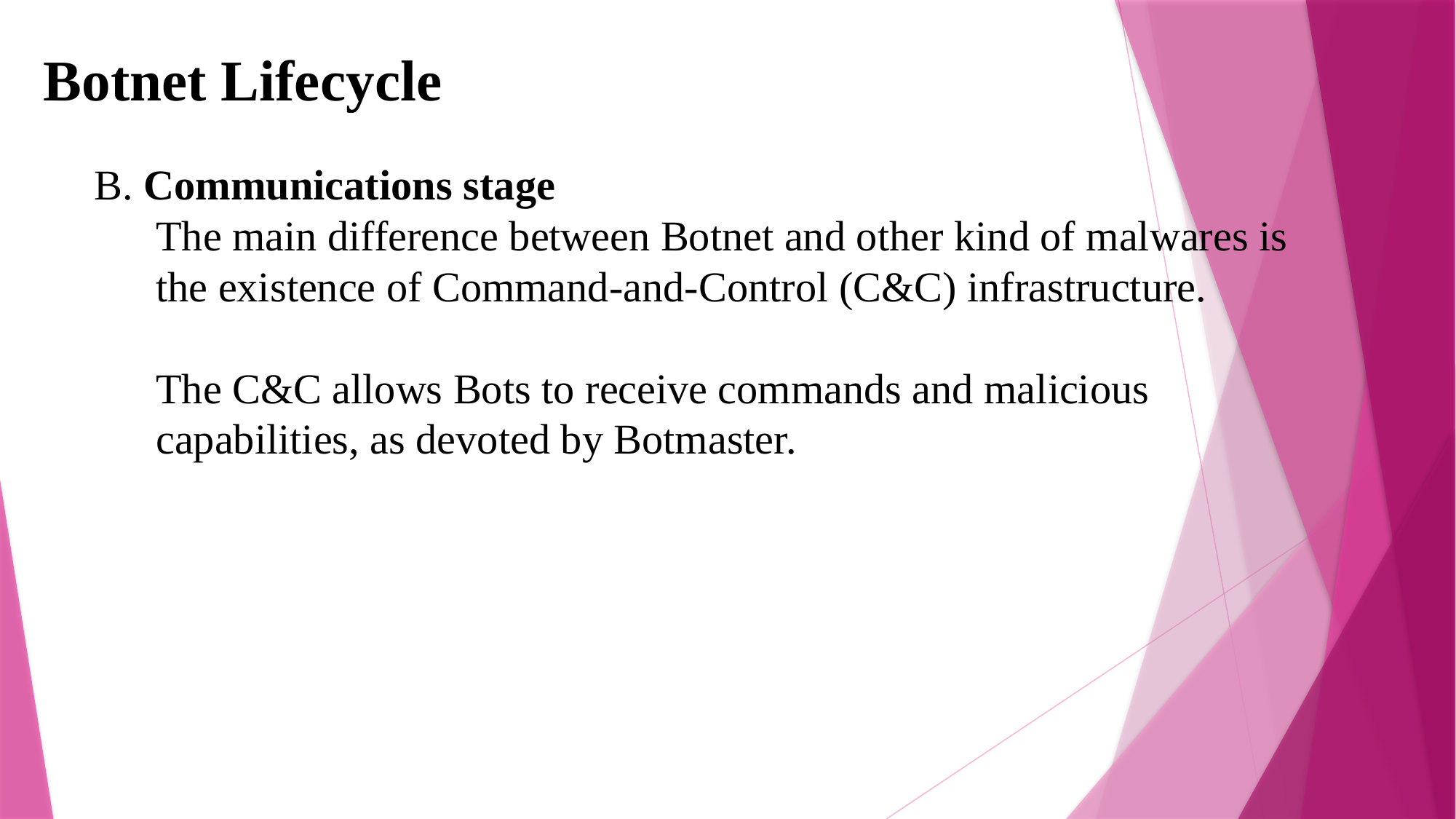

# Botnet Lifecycle

B. Communications stage
	The main difference between Botnet and other kind of malwares is the existence of Command-and-Control (C&C) infrastructure.

	The C&C allows Bots to receive commands and malicious capabilities, as devoted by Botmaster.